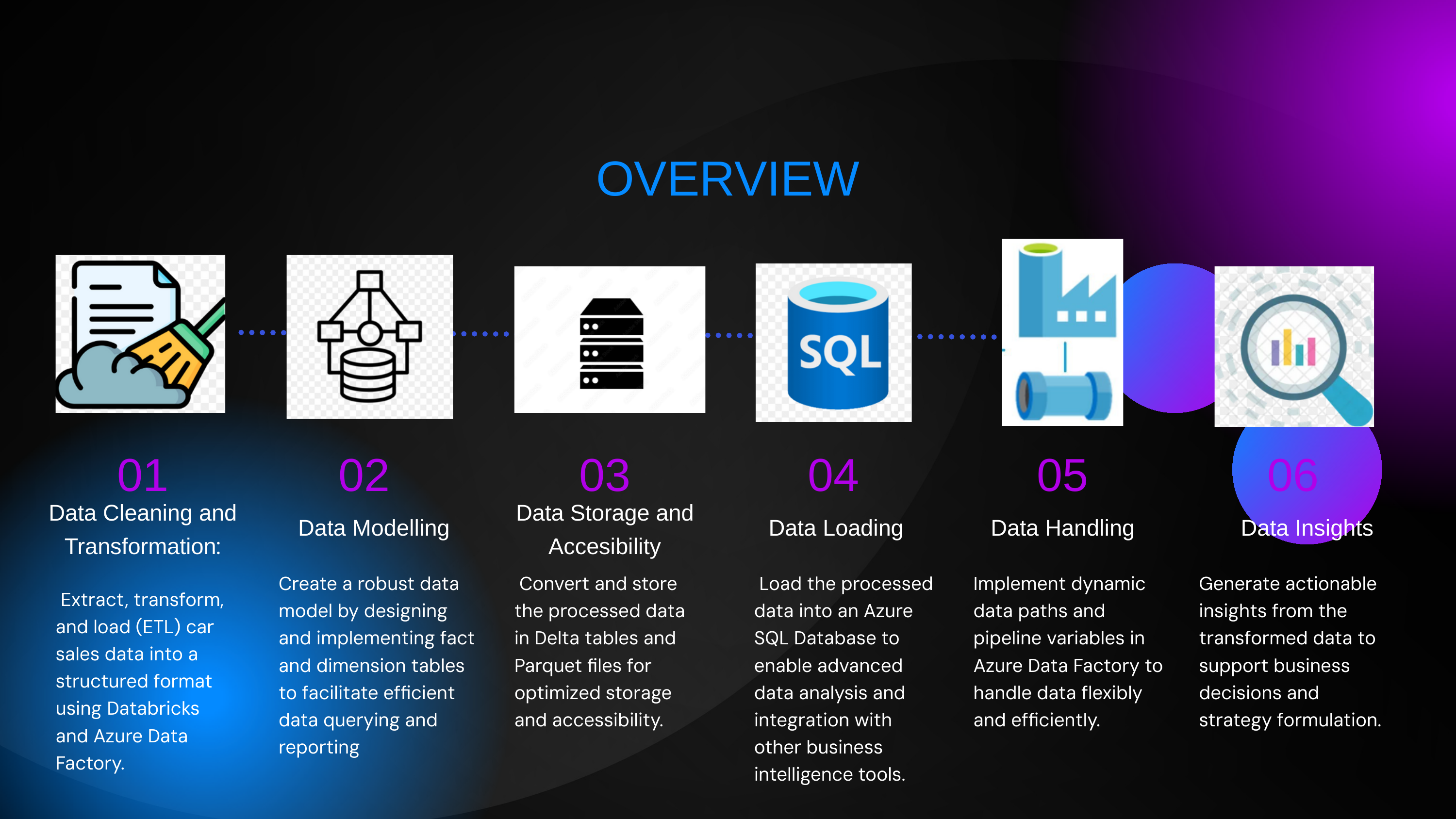

OVERVIEW

01
02
03
04
05
06
Data Cleaning and Transformation:
Data Storage and Accesibility
Data Modelling
Data Loading
Data Handling
Data Insights
Create a robust data model by designing and implementing fact and dimension tables to facilitate efficient data querying and reporting
 Convert and store the processed data in Delta tables and Parquet files for optimized storage and accessibility.
 Load the processed data into an Azure SQL Database to enable advanced data analysis and integration with other business intelligence tools.
Implement dynamic data paths and pipeline variables in Azure Data Factory to handle data flexibly and efficiently.
Generate actionable insights from the transformed data to support business decisions and strategy formulation.
 Extract, transform, and load (ETL) car sales data into a structured format using Databricks and Azure Data Factory.